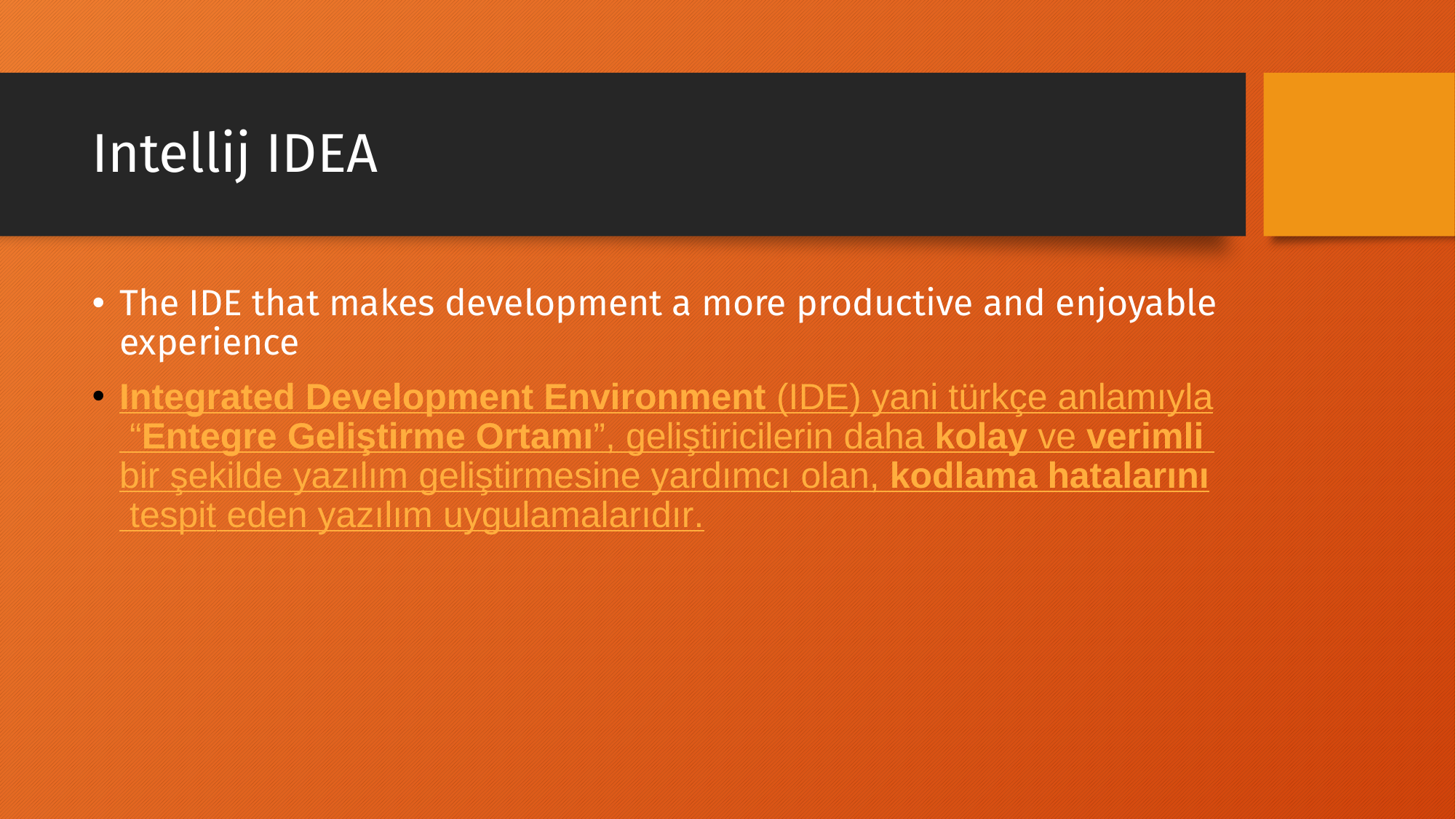

# Intellij IDEA
The IDE that makes development a more productive and enjoyable experience
Integrated Development Environment (IDE) yani türkçe anlamıyla “Entegre Geliştirme Ortamı”, geliştiricilerin daha kolay ve verimli bir şekilde yazılım geliştirmesine yardımcı olan, kodlama hatalarını tespit eden yazılım uygulamalarıdır.